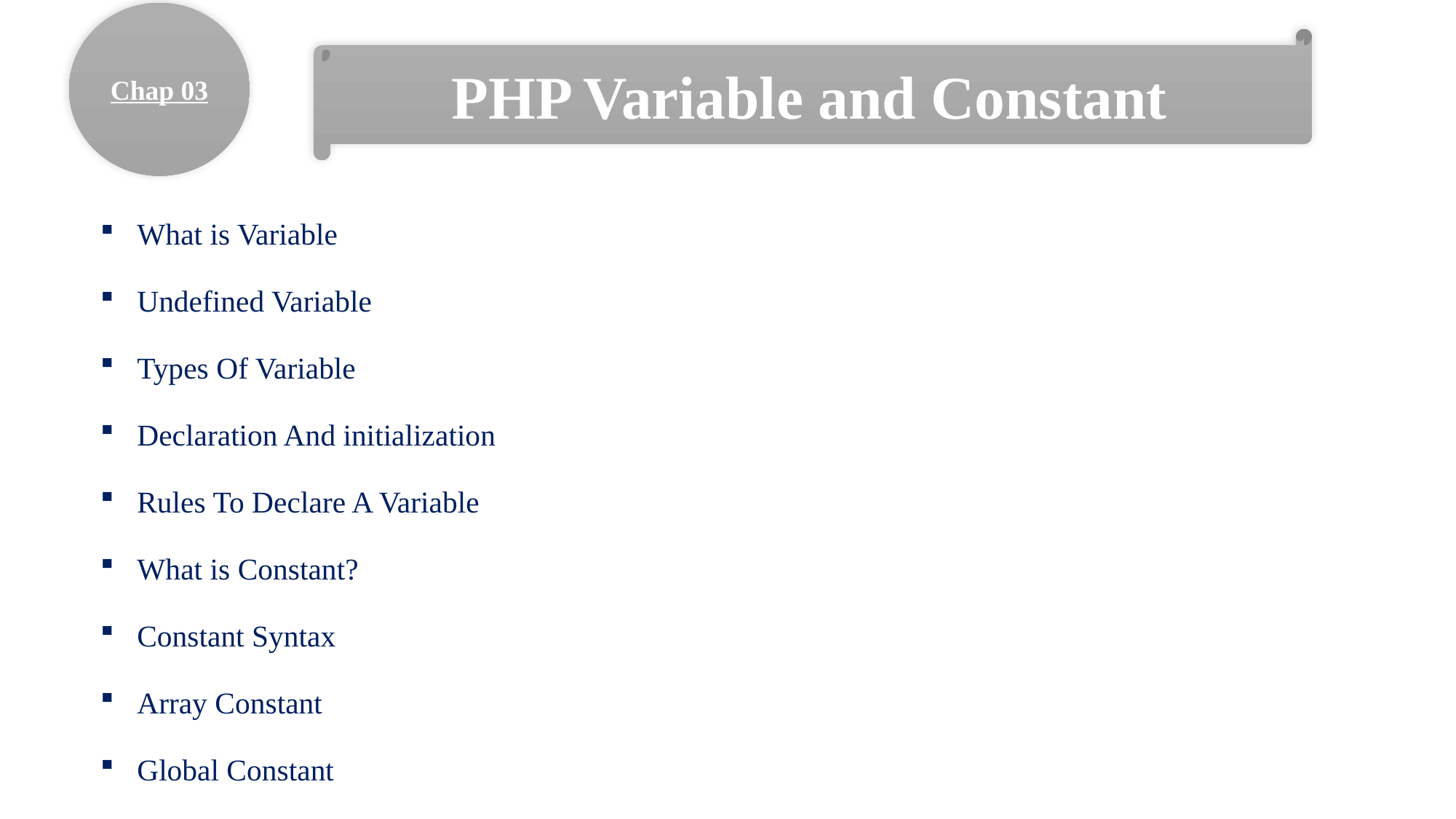

Chap 03
PHP Variable and Constant
What is Variable
Undefined Variable
Types Of Variable
Declaration And initialization
Rules To Declare A Variable
What is Constant?
Constant Syntax
Array Constant
Global Constant